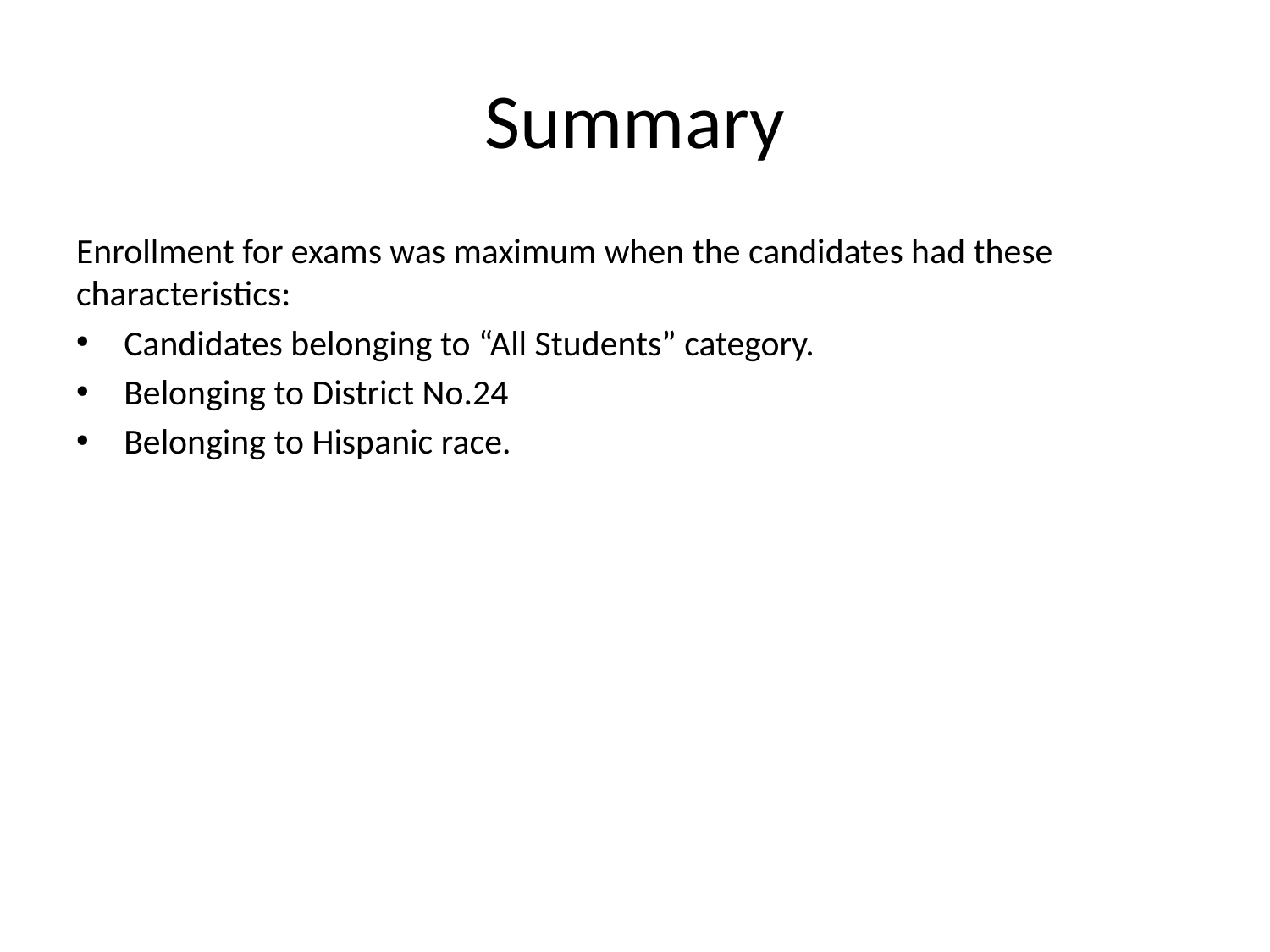

# Summary
Enrollment for exams was maximum when the candidates had these characteristics:
Candidates belonging to “All Students” category.
Belonging to District No.24
Belonging to Hispanic race.